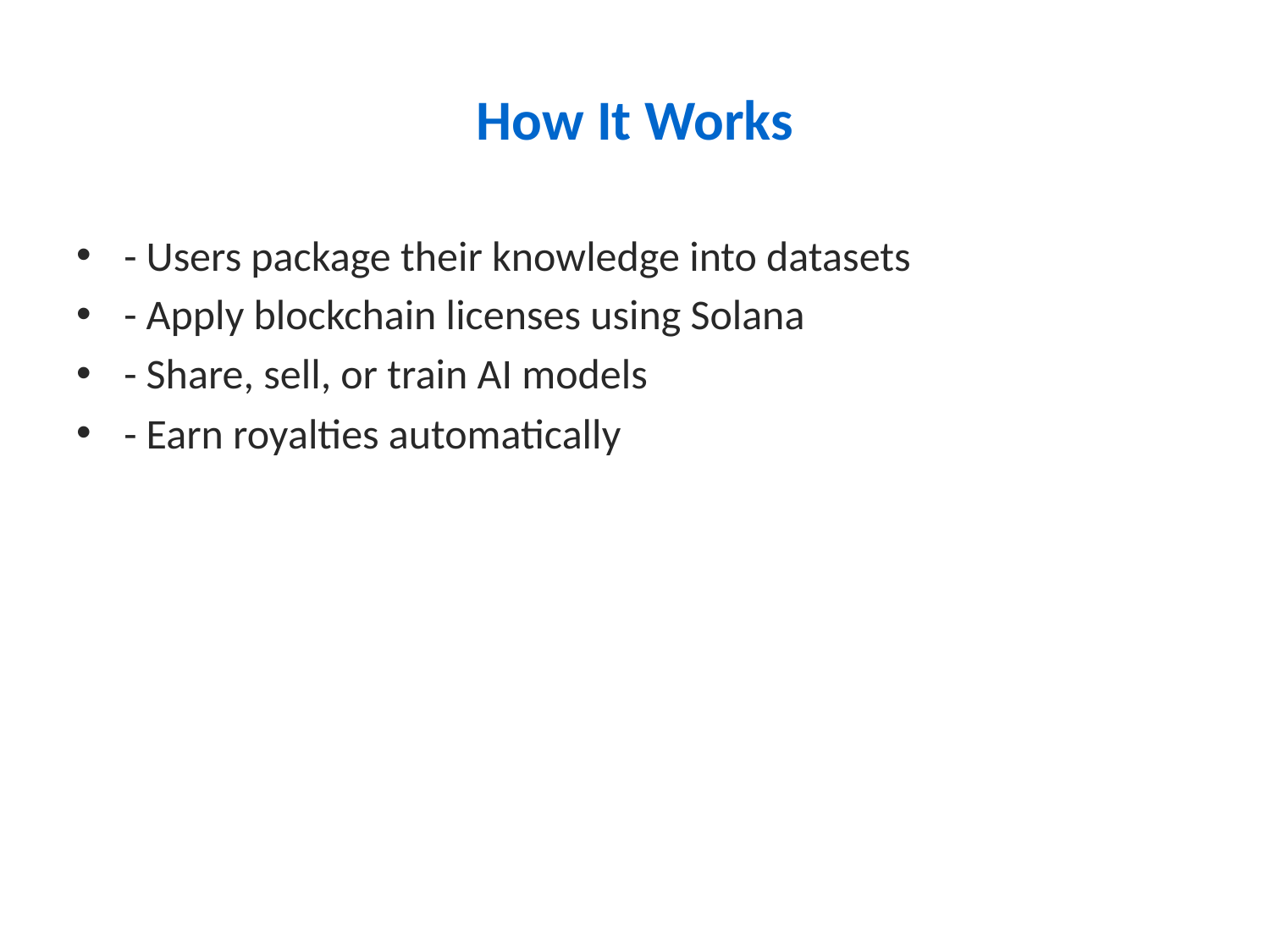

# How It Works
- Users package their knowledge into datasets
- Apply blockchain licenses using Solana
- Share, sell, or train AI models
- Earn royalties automatically